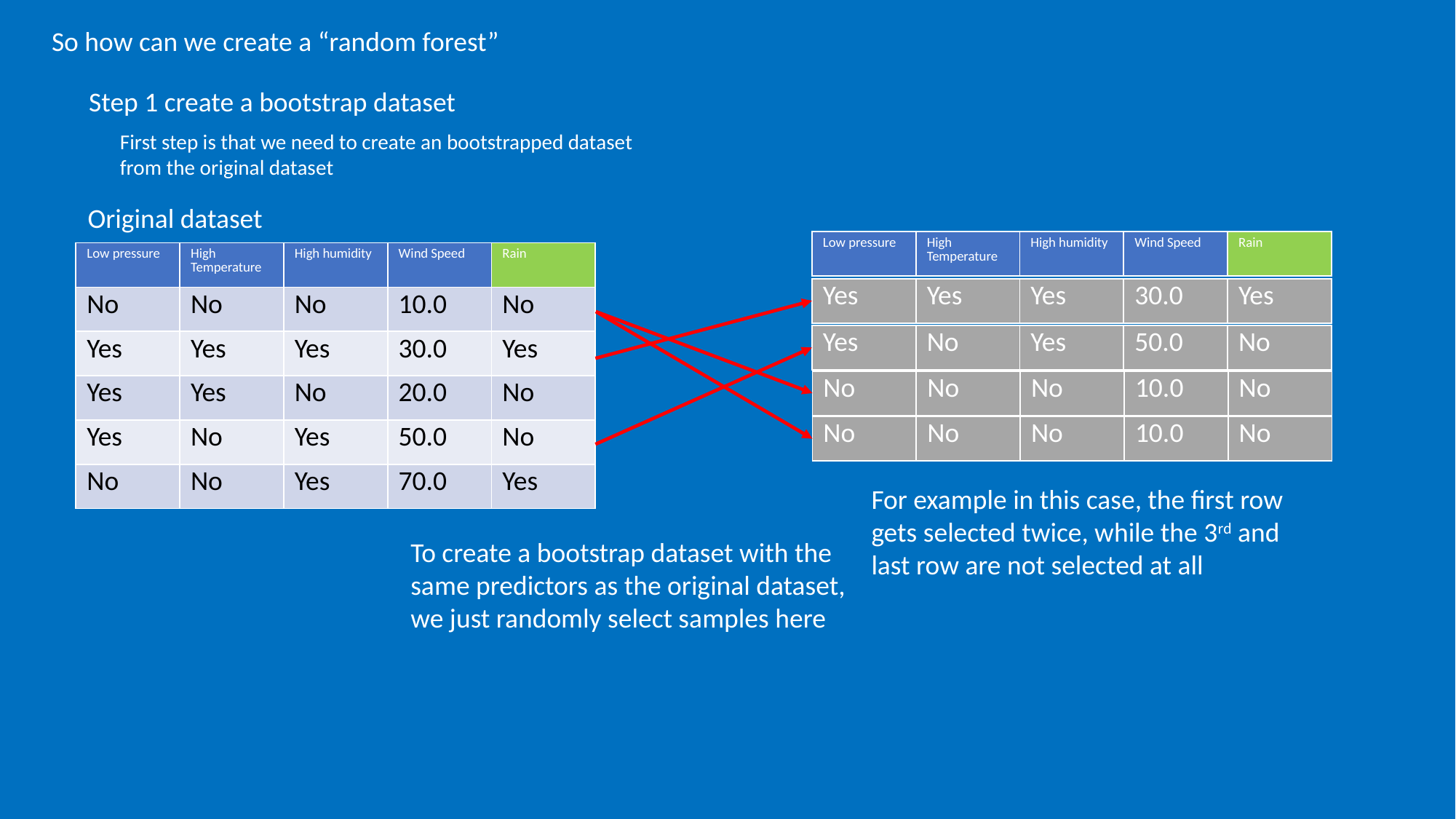

So how can we create a “random forest”
Step 1 create a bootstrap dataset
First step is that we need to create an bootstrapped dataset from the original dataset
Original dataset
| Low pressure | High Temperature | High humidity | Wind Speed | Rain |
| --- | --- | --- | --- | --- |
| Low pressure | High Temperature | High humidity | Wind Speed | Rain |
| --- | --- | --- | --- | --- |
| No | No | No | 10.0 | No |
| Yes | Yes | Yes | 30.0 | Yes |
| Yes | Yes | No | 20.0 | No |
| Yes | No | Yes | 50.0 | No |
| No | No | Yes | 70.0 | Yes |
| Yes | Yes | Yes | 30.0 | Yes |
| --- | --- | --- | --- | --- |
| Yes | No | Yes | 50.0 | No |
| --- | --- | --- | --- | --- |
| No | No | No | 10.0 | No |
| --- | --- | --- | --- | --- |
| No | No | No | 10.0 | No |
| --- | --- | --- | --- | --- |
For example in this case, the first row gets selected twice, while the 3rd and last row are not selected at all
To create a bootstrap dataset with the same predictors as the original dataset, we just randomly select samples here